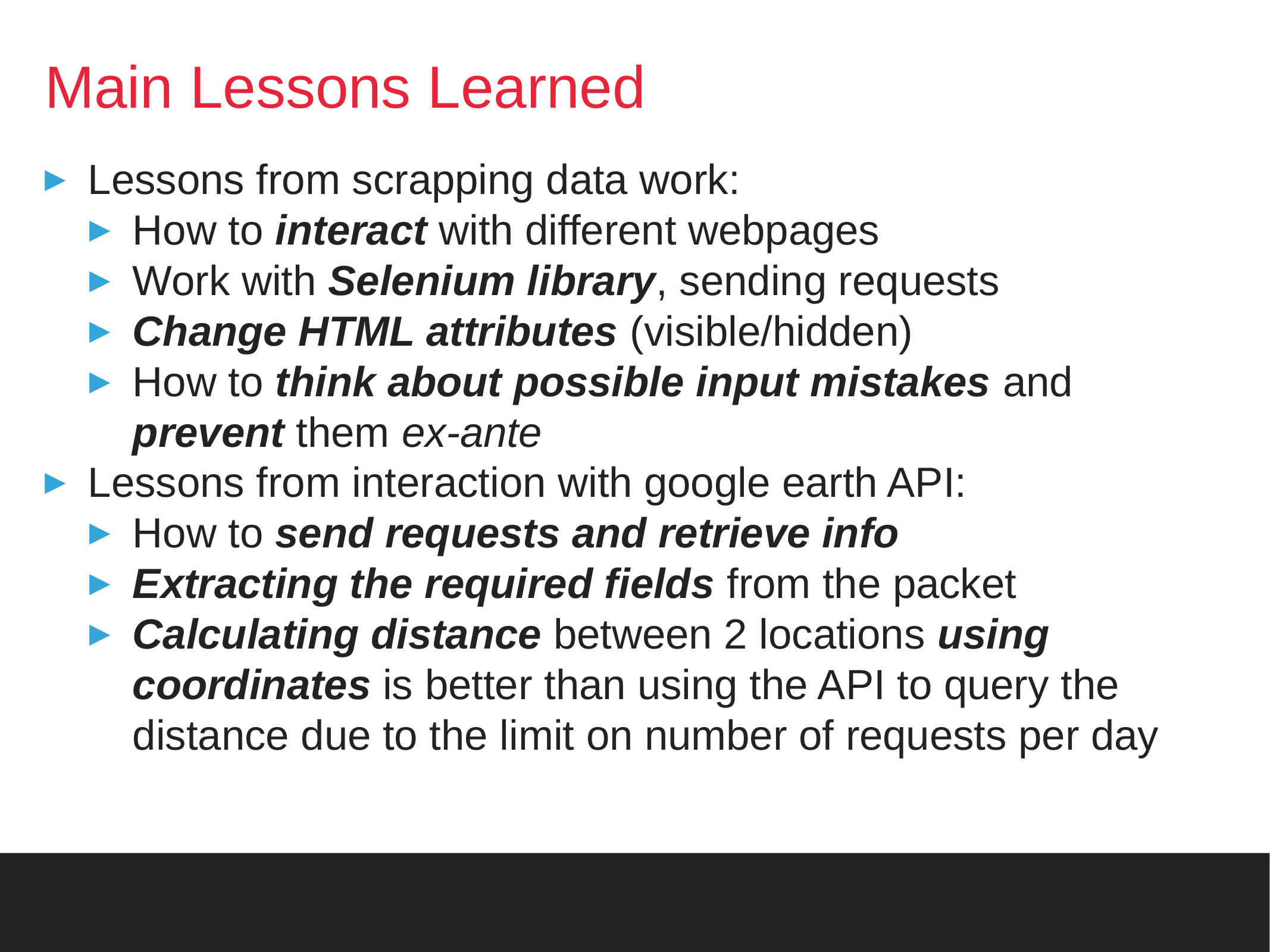

# Main Lessons Learned
Lessons from scrapping data work:
How to interact with different webpages
Work with Selenium library, sending requests
Change HTML attributes (visible/hidden)
How to think about possible input mistakes and prevent them ex-ante
Lessons from interaction with google earth API:
How to send requests and retrieve info
Extracting the required fields from the packet
Calculating distance between 2 locations using coordinates is better than using the API to query the distance due to the limit on number of requests per day